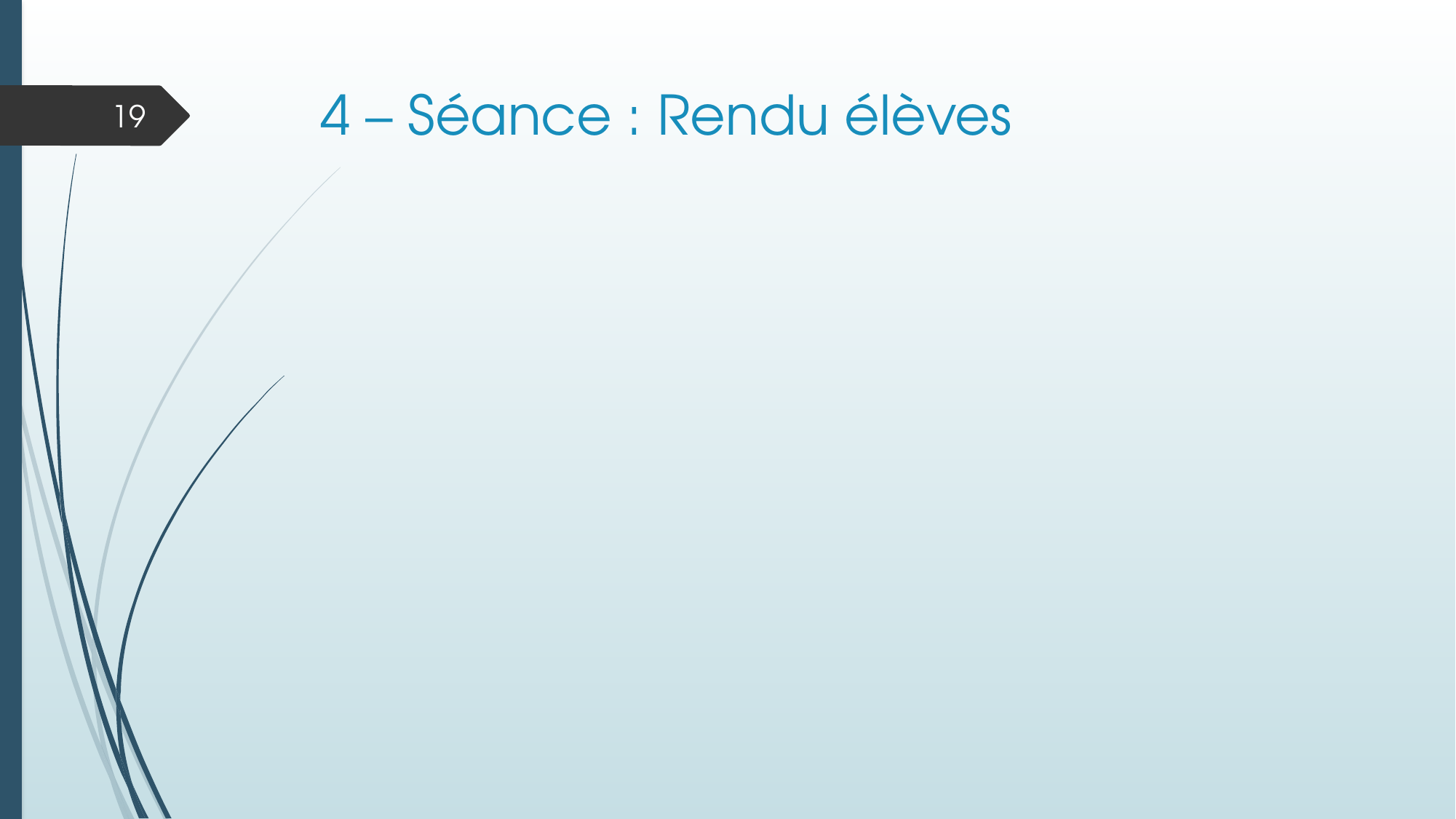

# 4 – Séance : Rendu élèves
19